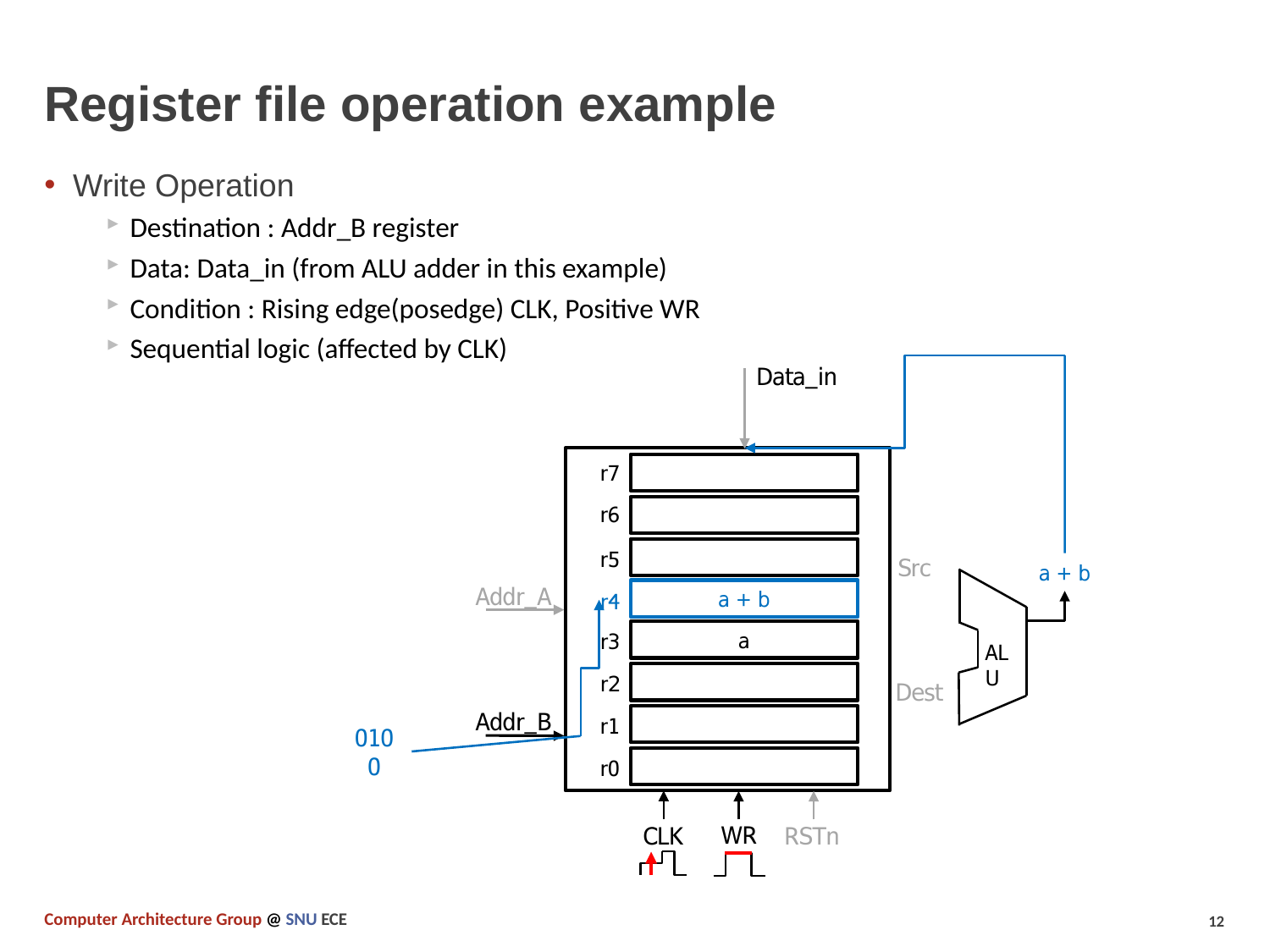

# Register file operation example
Write Operation
Destination : Addr_B register
Data: Data_in (from ALU adder in this example)
Condition : Rising edge(posedge) CLK, Positive WR
Sequential logic (affected by CLK)

Data_in

r7

r6

r5
Src
Addr_A
a + b
r4
a
r3

r2
Dest

r1

r0
Addr_B
WR
CLK
RSTn
a + b
ALU
0100